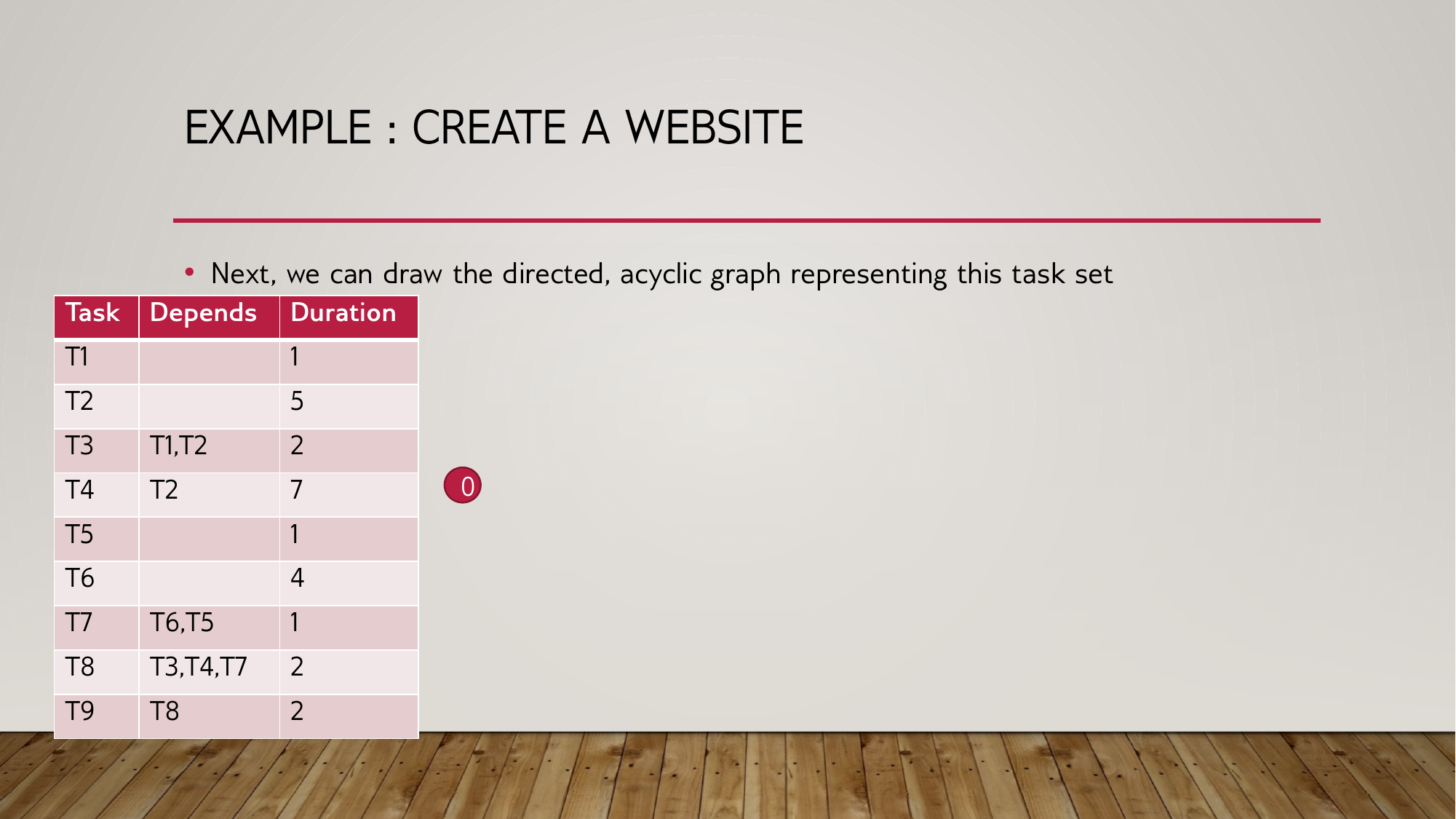

# Example : create a website
Next, we can draw the directed, acyclic graph representing this task set

| Task | Depends | Duration |
| --- | --- | --- |
| T1 |  | 1 |
| T2 |  | 5 |
| T3 | T1,T2 | 2 |
| T4 | T2 | 7 |
| T5 |  | 1 |
| T6 |  | 4 |
| T7 | T6,T5 | 1 |
| T8 | T3,T4,T7 | 2 |
| T9 | T8 | 2 |
0